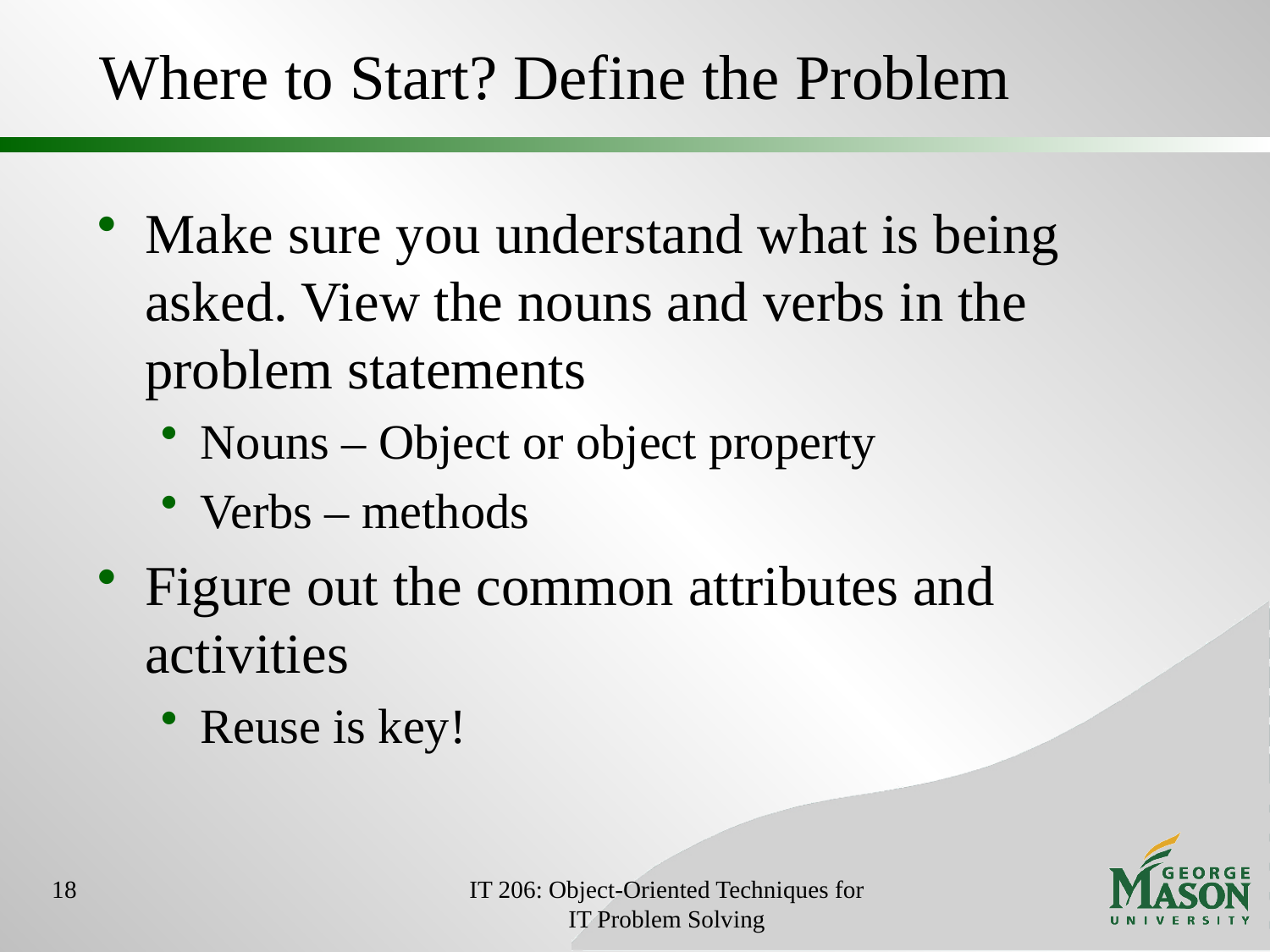

# Where to Start? Define the Problem
Make sure you understand what is being asked. View the nouns and verbs in the problem statements
Nouns – Object or object property
Verbs – methods
Figure out the common attributes and activities
Reuse is key!
18
IT 206: Object-Oriented Techniques for IT Problem Solving